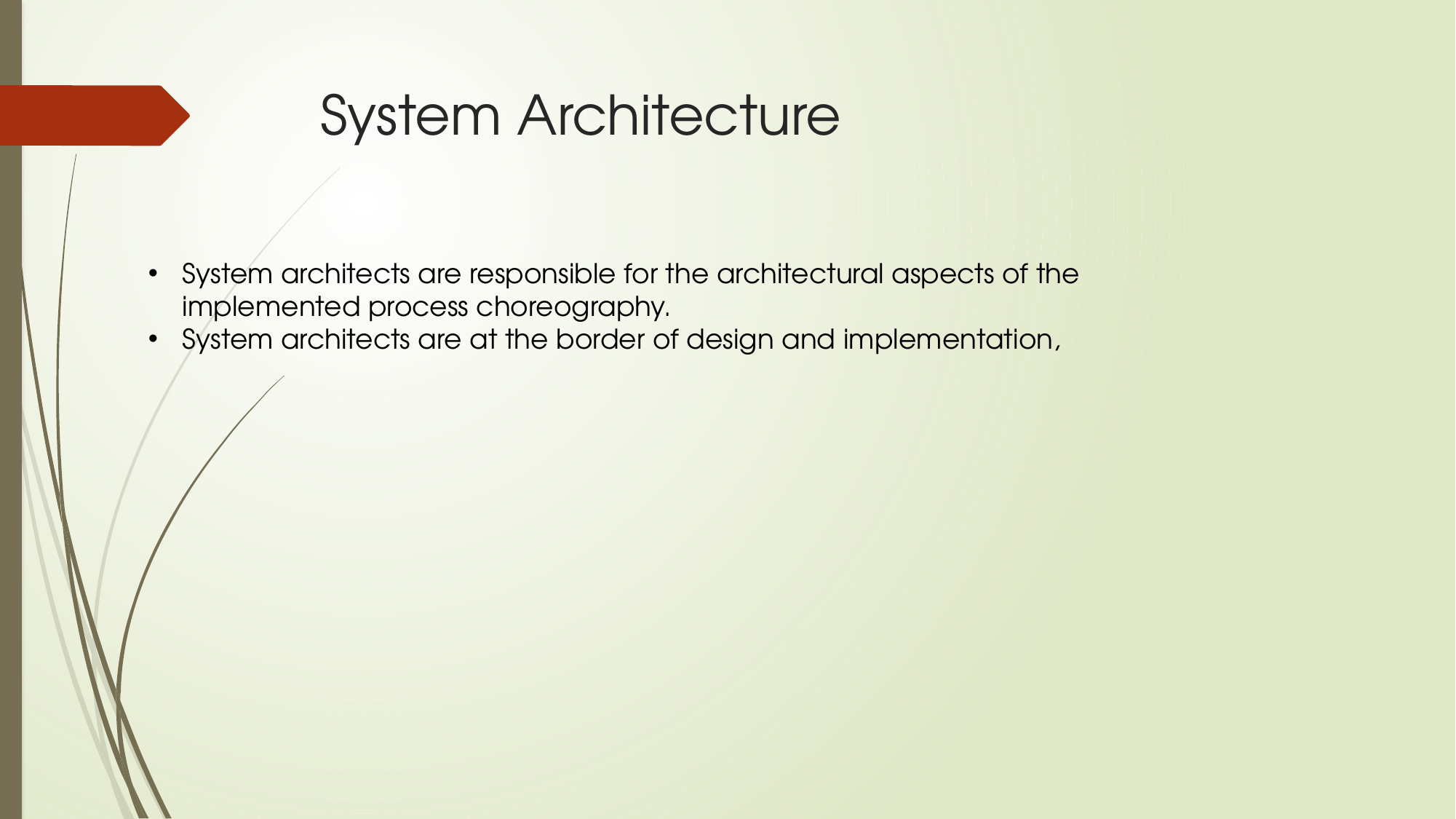

# System Architecture
System architects are responsible for the architectural aspects of the implemented process choreography.
System architects are at the border of design and implementation,